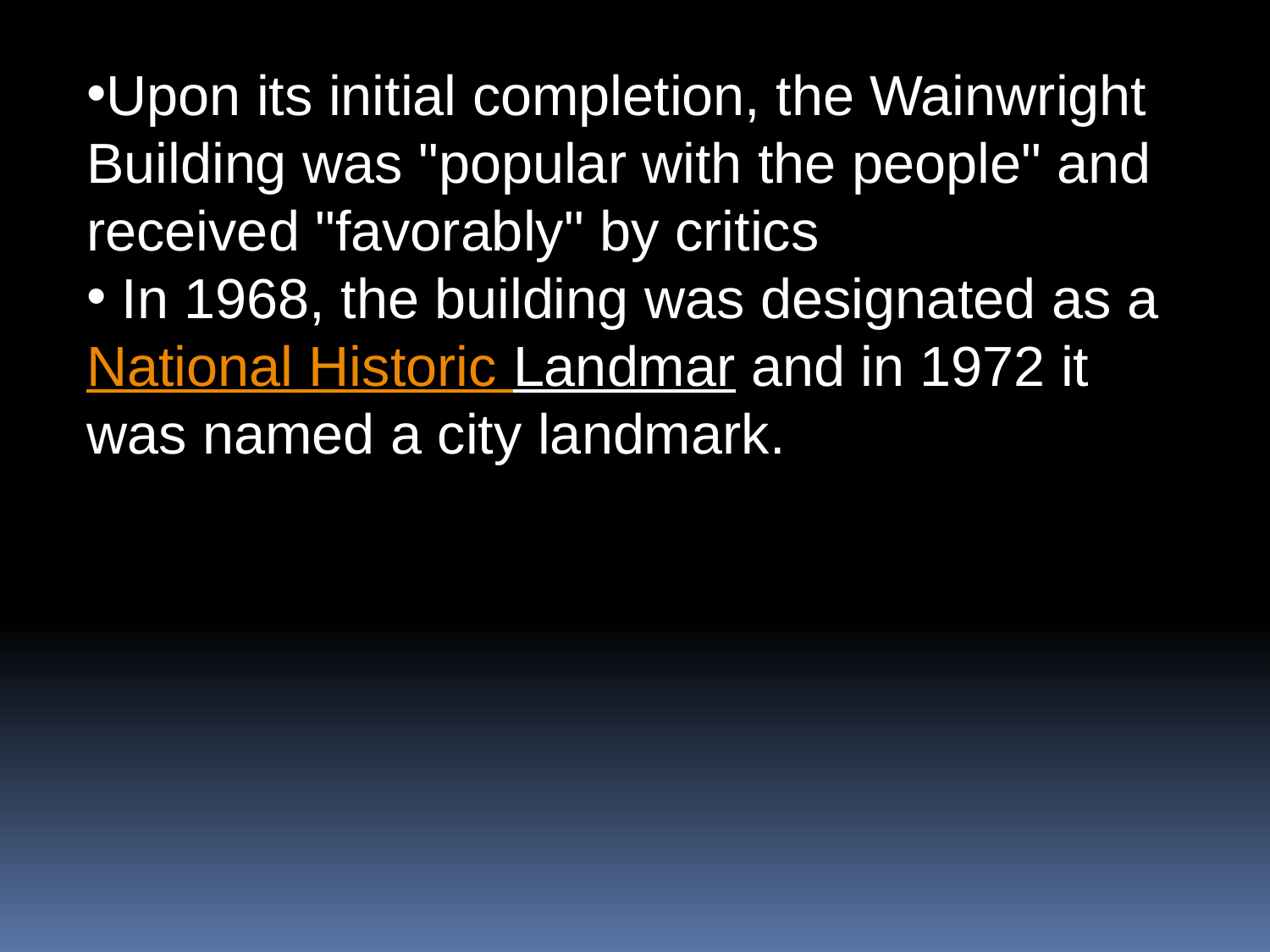

Upon its initial completion, the Wainwright Building was "popular with the people" and received "favorably" by critics
 In 1968, the building was designated as a National Historic Landmar and in 1972 it was named a city landmark.